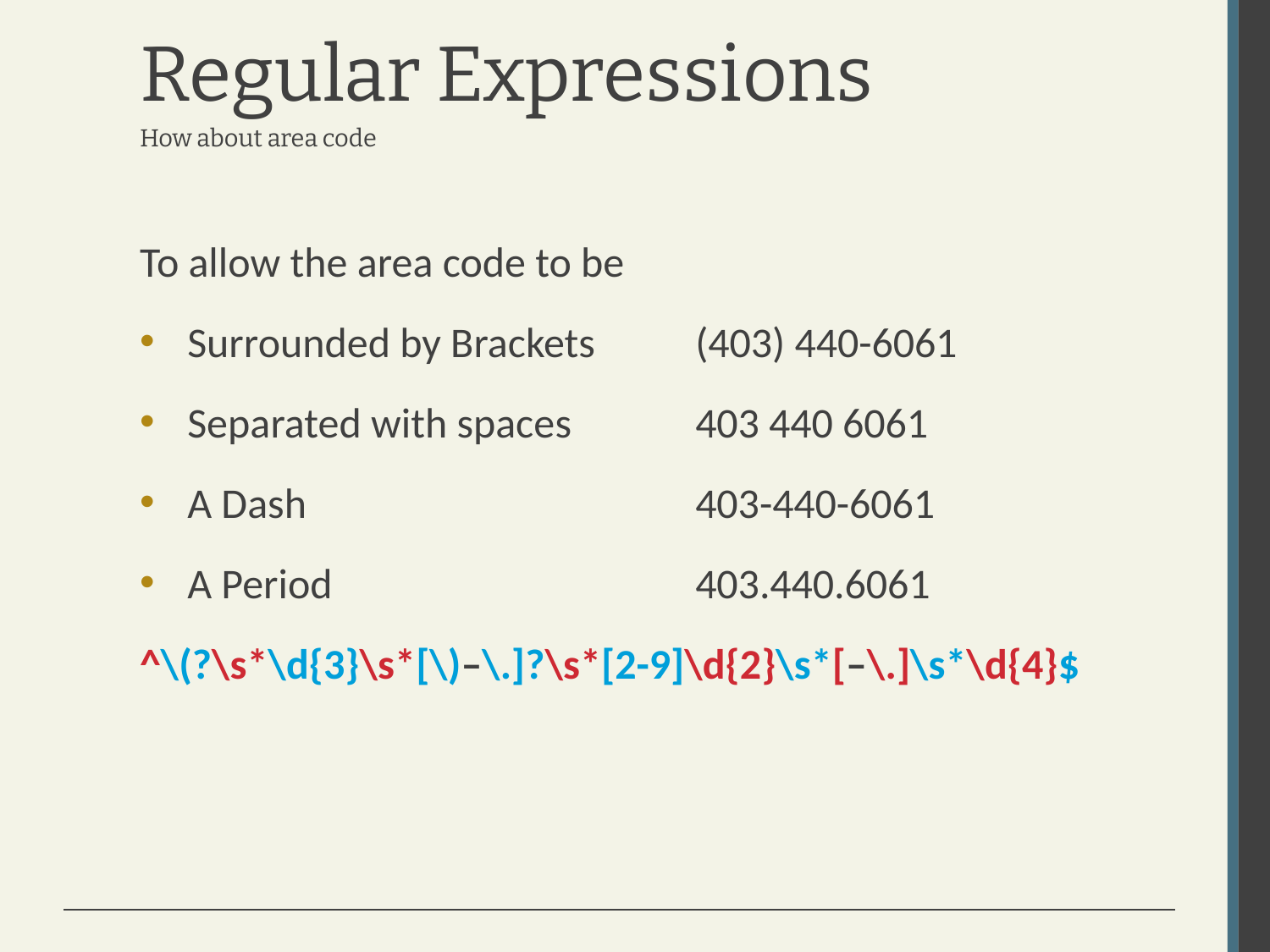

# Regular Expressions
How about area code
To allow the area code to be
Surrounded by Brackets  	(403) 440-6061
Separated with spaces 	403 440 6061
A Dash 			403-440-6061
A Period			403.440.6061
^\(?\s*\d{3}\s*[\)–\.]?\s*[2-9]\d{2}\s*[–\.]\s*\d{4}$